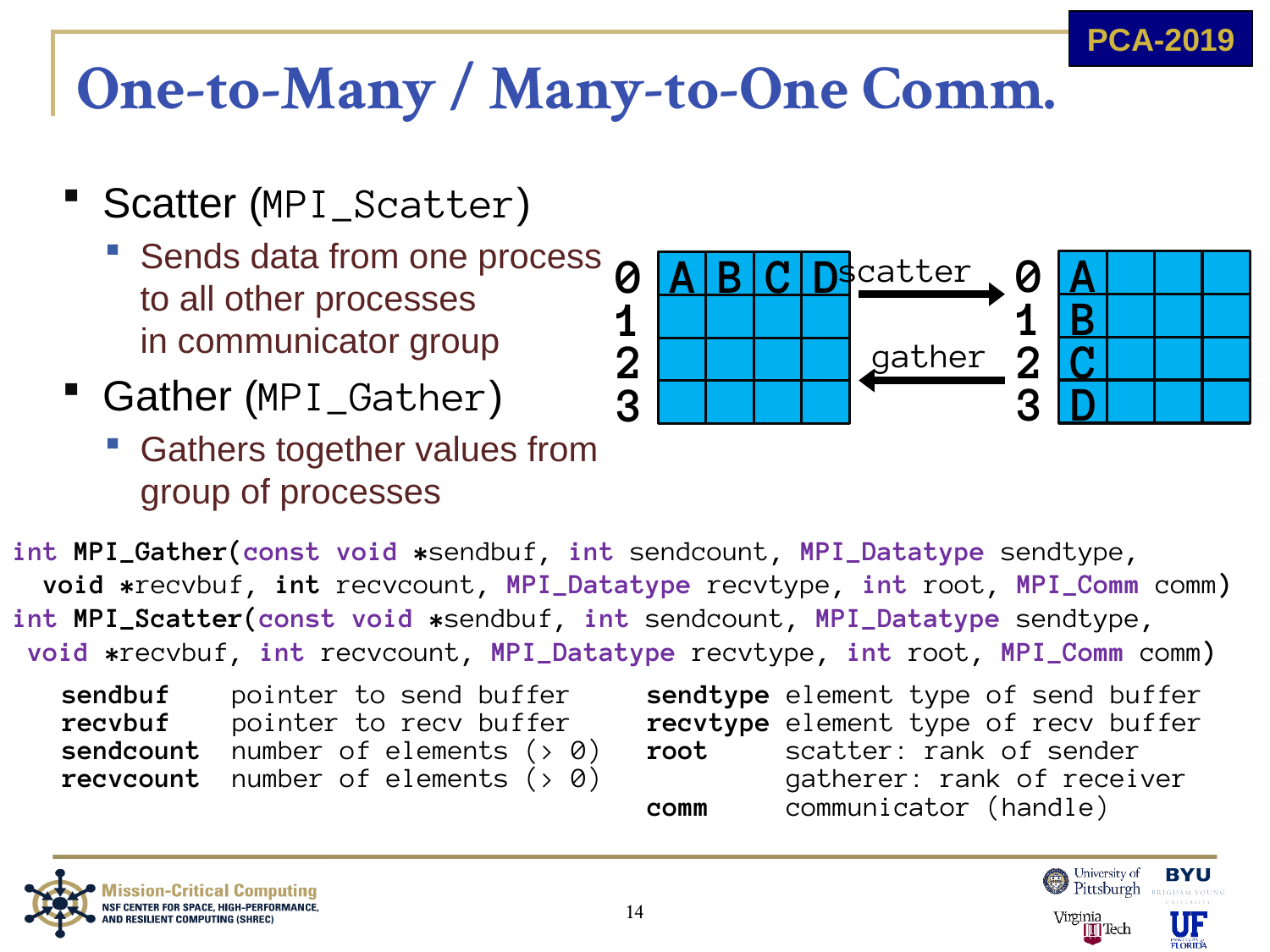

# One-to-Many / Many-to-One Comm.
Scatter (MPI_Scatter)
Sends data from one process
to all other processes
in communicator group
Gather (MPI_Gather)
Gathers together values from
group of processes
scatter
0
A

0
A
B
C
D
1
B

1

gather
2
C

2

3
D

3

int MPI_Gather(const void *sendbuf, int sendcount, MPI_Datatype sendtype,
  void *recvbuf, int recvcount, MPI_Datatype recvtype, int root, MPI_Comm comm)
int MPI_Scatter(const void *sendbuf, int sendcount, MPI_Datatype sendtype,
 void *recvbuf, int recvcount, MPI_Datatype recvtype, int root, MPI_Comm comm)
| sendbuf pointer to send buffer recvbuf pointer to recv buffer sendcount number of elements (> 0) recvcount number of elements (> 0) | sendtype element type of send buffer recvtype element type of recv buffer root scatter: rank of sender gatherer: rank of receiver comm communicator (handle) |
| --- | --- |
14